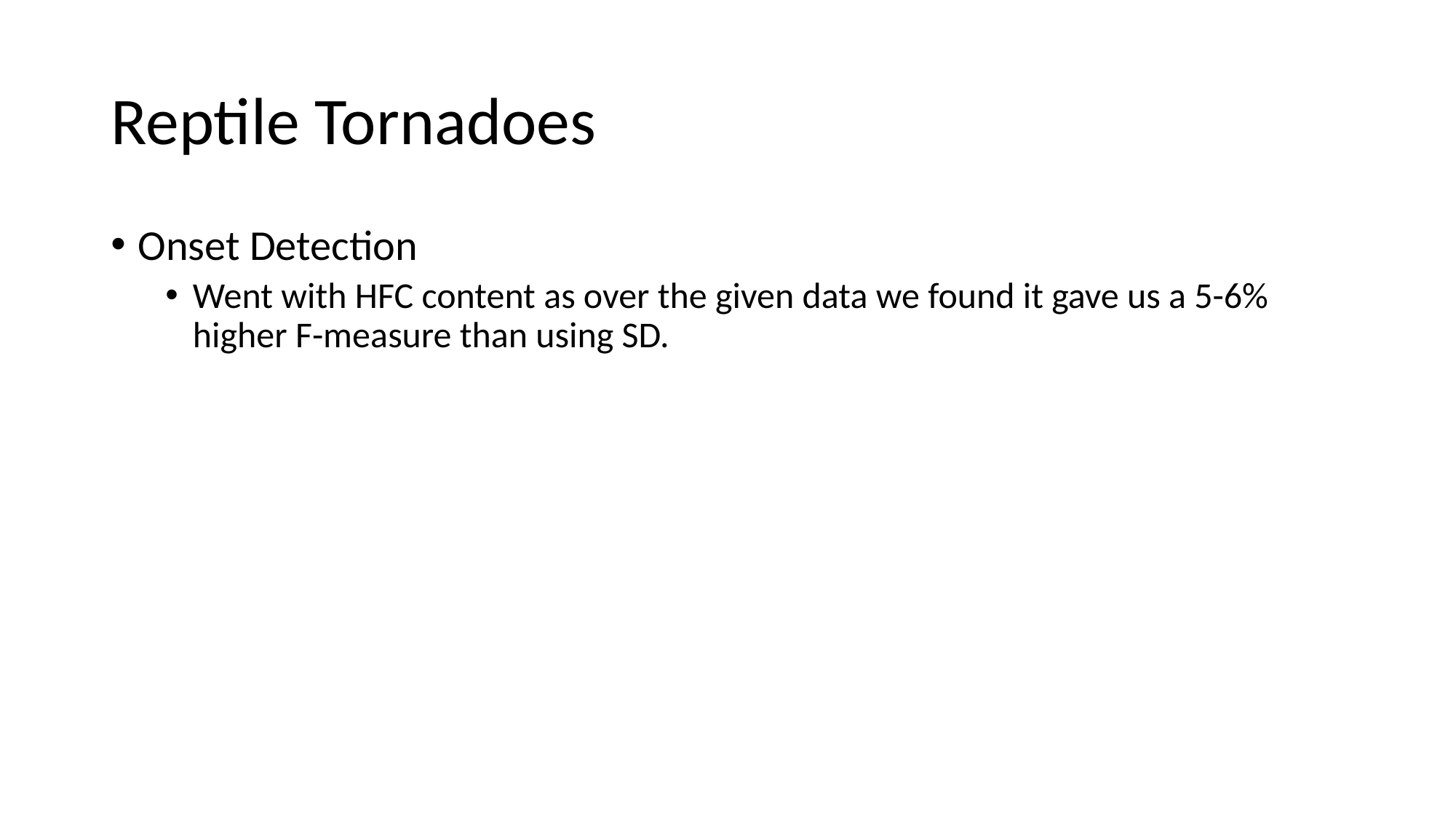

# Reptile Tornadoes
Onset Detection
Went with HFC content as over the given data we found it gave us a 5-6% higher F-measure than using SD.